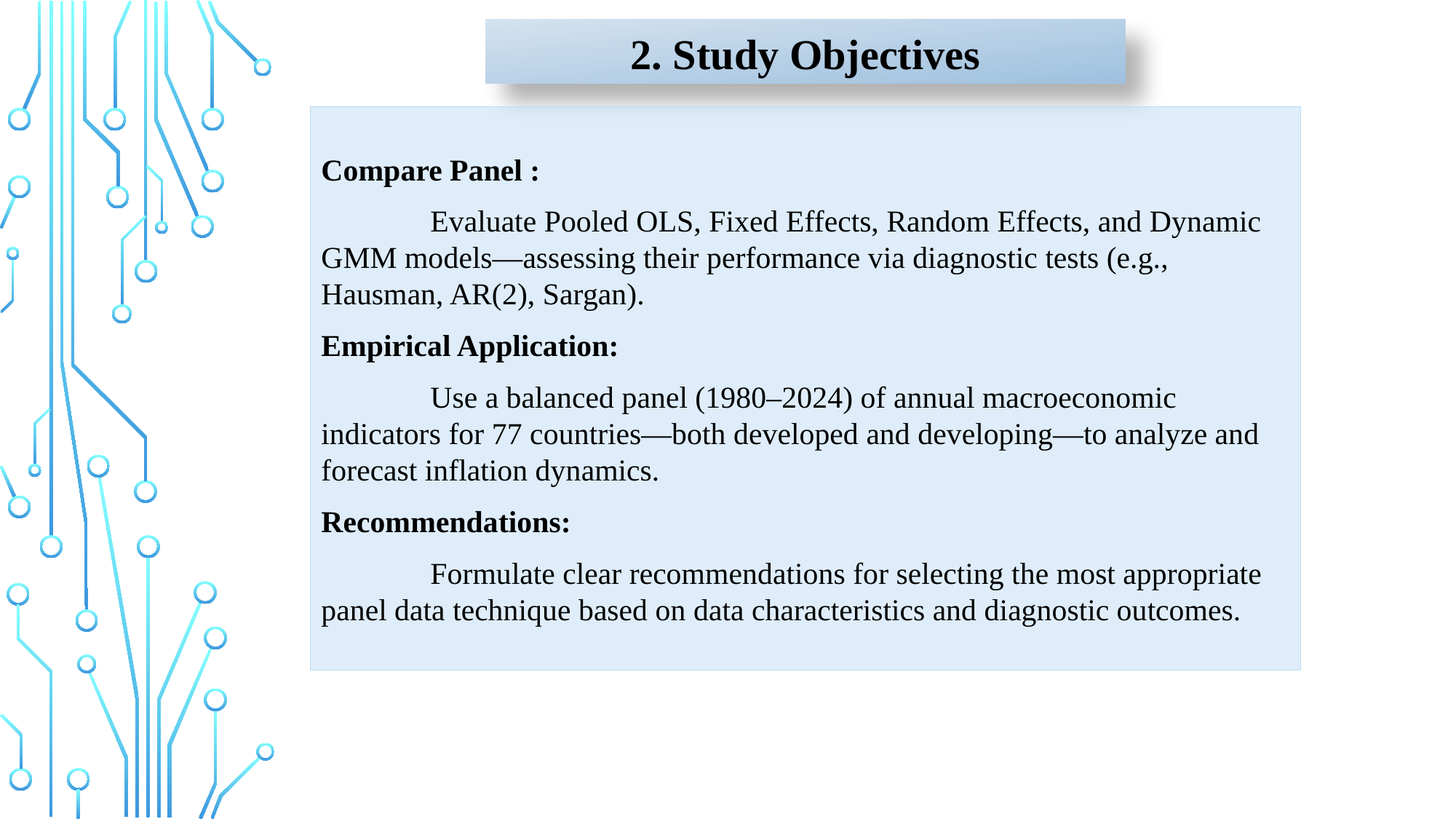

# 2. Study Objectives
Compare Panel :
	Evaluate Pooled OLS, Fixed Effects, Random Effects, and Dynamic GMM models—assessing their performance via diagnostic tests (e.g., Hausman, AR(2), Sargan).
Empirical Application:
	Use a balanced panel (1980–2024) of annual macroeconomic indicators for 77 countries—both developed and developing—to analyze and forecast inflation dynamics.
Recommendations:
	Formulate clear recommendations for selecting the most appropriate panel data technique based on data characteristics and diagnostic outcomes.